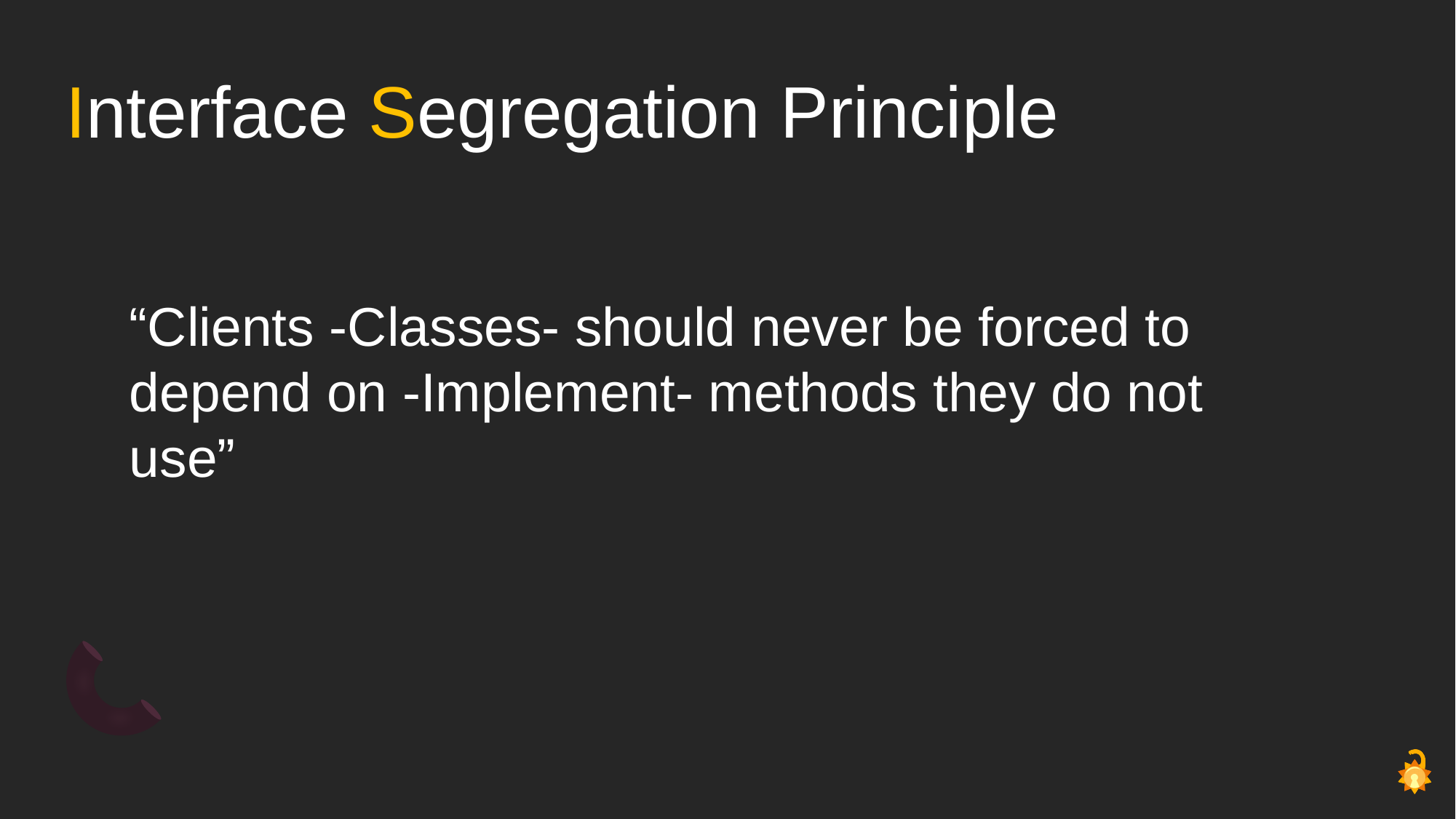

# Interface Segregation Principle
“Clients -Classes- should never be forced to depend on -Implement- methods they do not use”